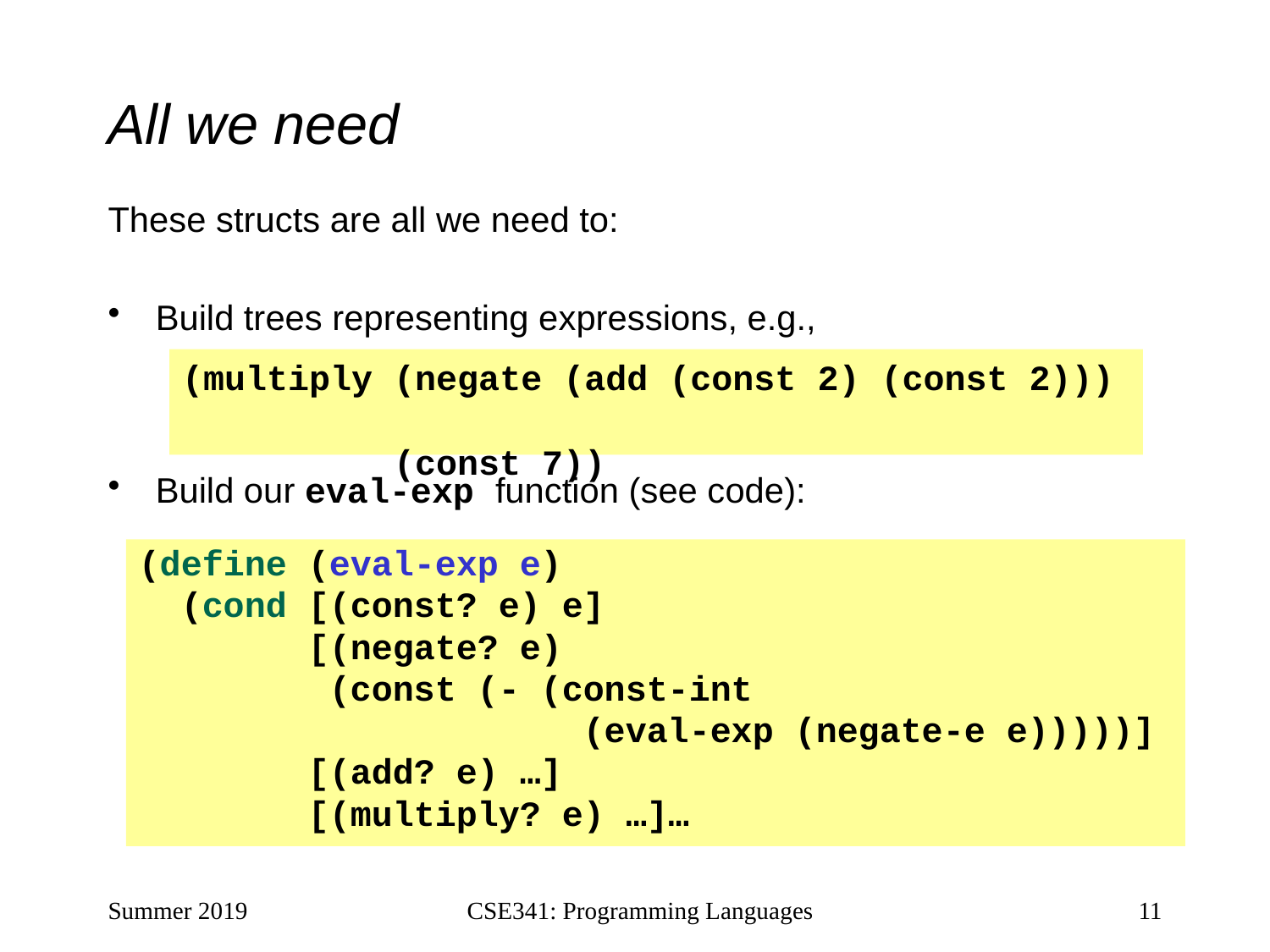

# All we need
These structs are all we need to:

Build trees representing expressions, e.g.,

Build our eval-exp function (see code):

(multiply (negate (add (const 2) (const 2)))
          (const 7))
(define (eval-exp e)
  (cond [(const? e) e]
        [(negate? e)
         (const (- (const-int
                     (eval-exp (negate-e e)))))]
        [(add? e) …]
        [(multiply? e) …]…
Summer 2019
CSE341: Programming Languages
11